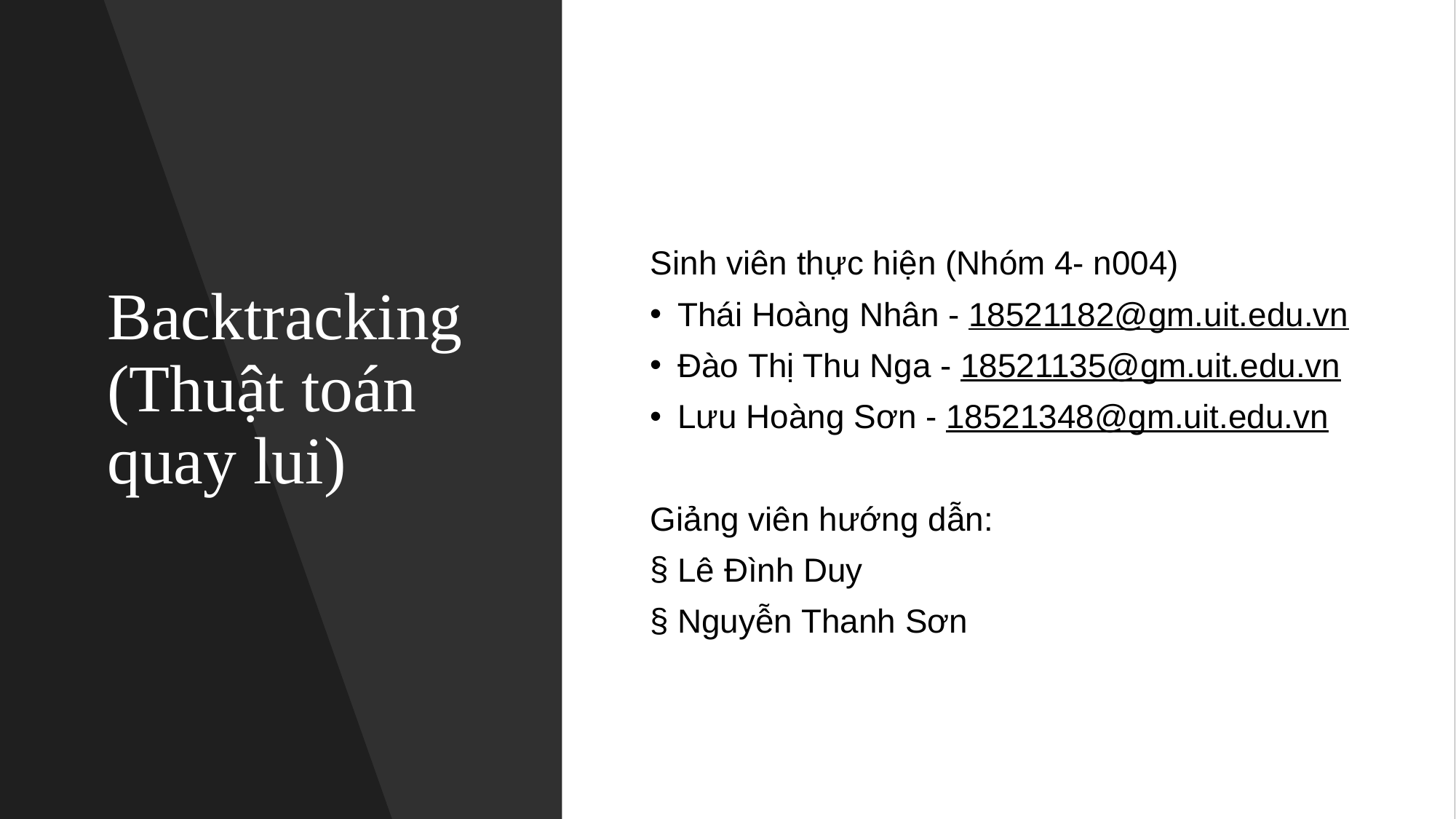

# Backtracking (Thuật toán quay lui)

Sinh viên thực hiện (Nhóm 4- n004)
Thái Hoàng Nhân - 18521182@gm.uit.edu.vn
Đào Thị Thu Nga - 18521135@gm.uit.edu.vn
Lưu Hoàng Sơn - 18521348@gm.uit.edu.vn

Giảng viên hướng dẫn:
Lê Đình Duy
Nguyễn Thanh Sơn